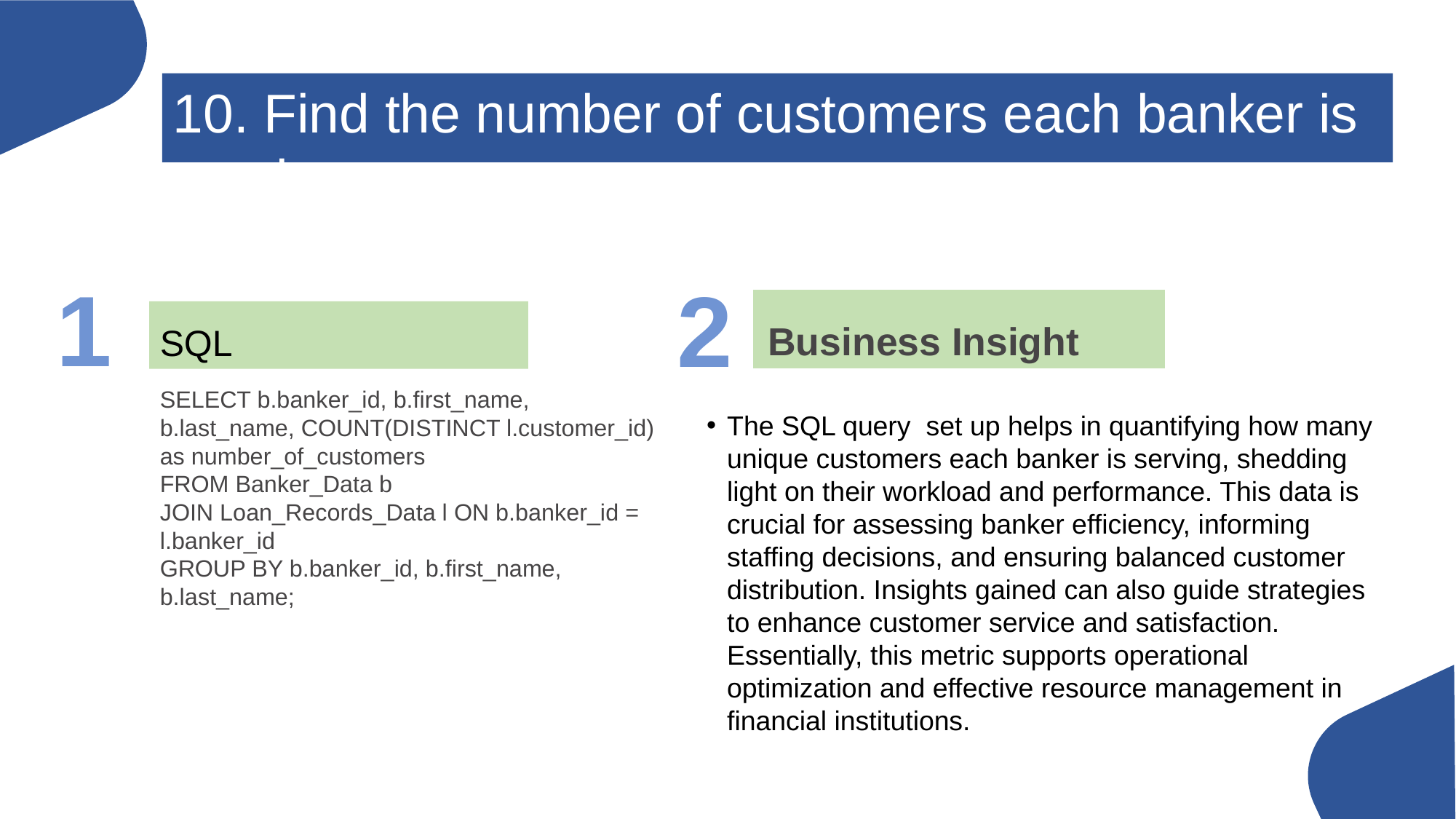

10. Find the number of customers each banker is serving:
1
2

  Business Insight
SQL
SELECT b.banker_id, b.first_name, b.last_name, COUNT(DISTINCT l.customer_id) as number_of_customers
FROM Banker_Data b
JOIN Loan_Records_Data l ON b.banker_id = l.banker_id
GROUP BY b.banker_id, b.first_name, b.last_name;

The SQL query  set up helps in quantifying how many unique customers each banker is serving, shedding light on their workload and performance. This data is crucial for assessing banker efficiency, informing staffing decisions, and ensuring balanced customer distribution. Insights gained can also guide strategies to enhance customer service and satisfaction. Essentially, this metric supports operational optimization and effective resource management in financial institutions.